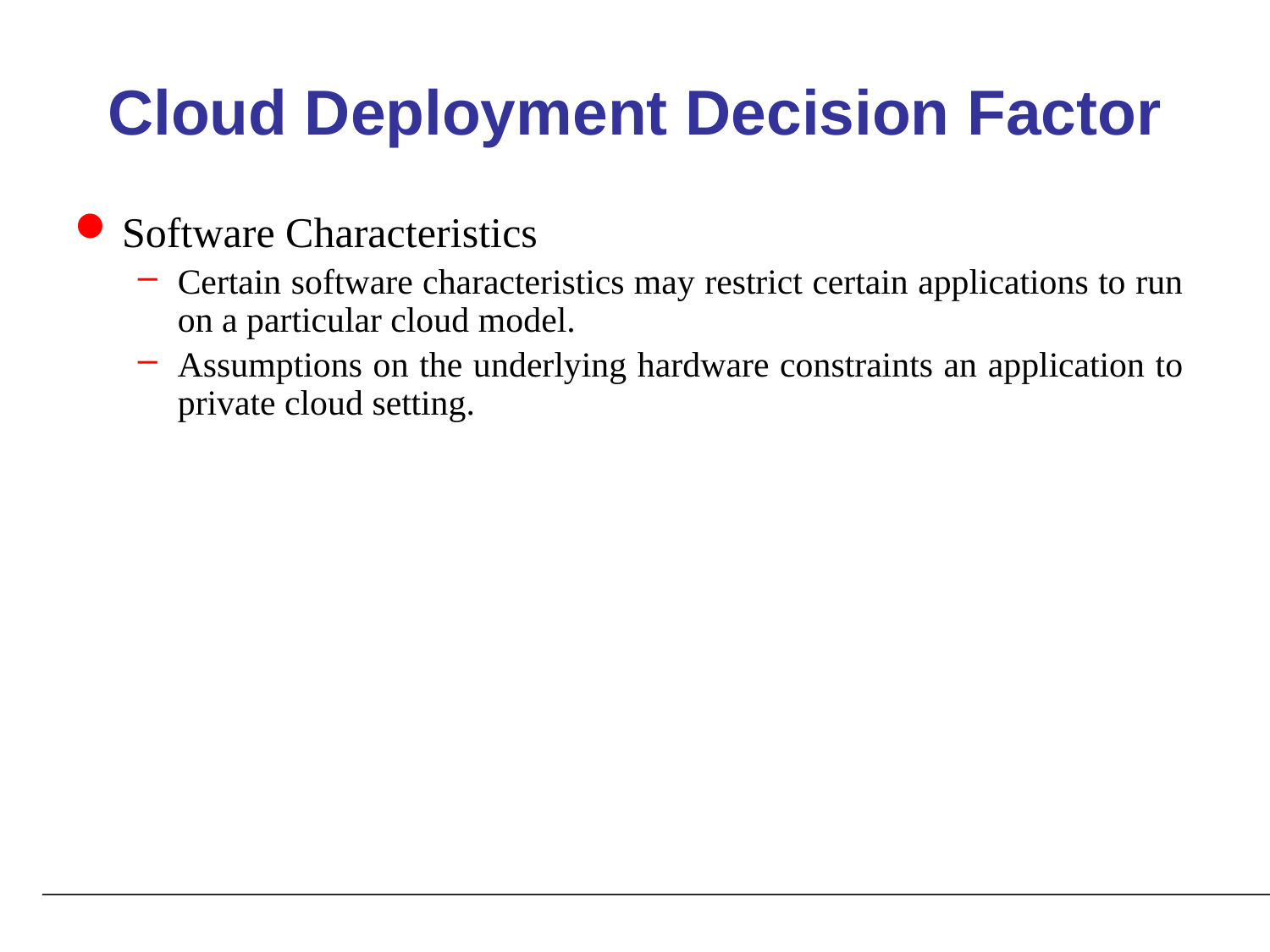

# Cloud Deployment Decision Factor
Software Characteristics
Certain software characteristics may restrict certain applications to run on a particular cloud model.
Assumptions on the underlying hardware constraints an application to private cloud setting.